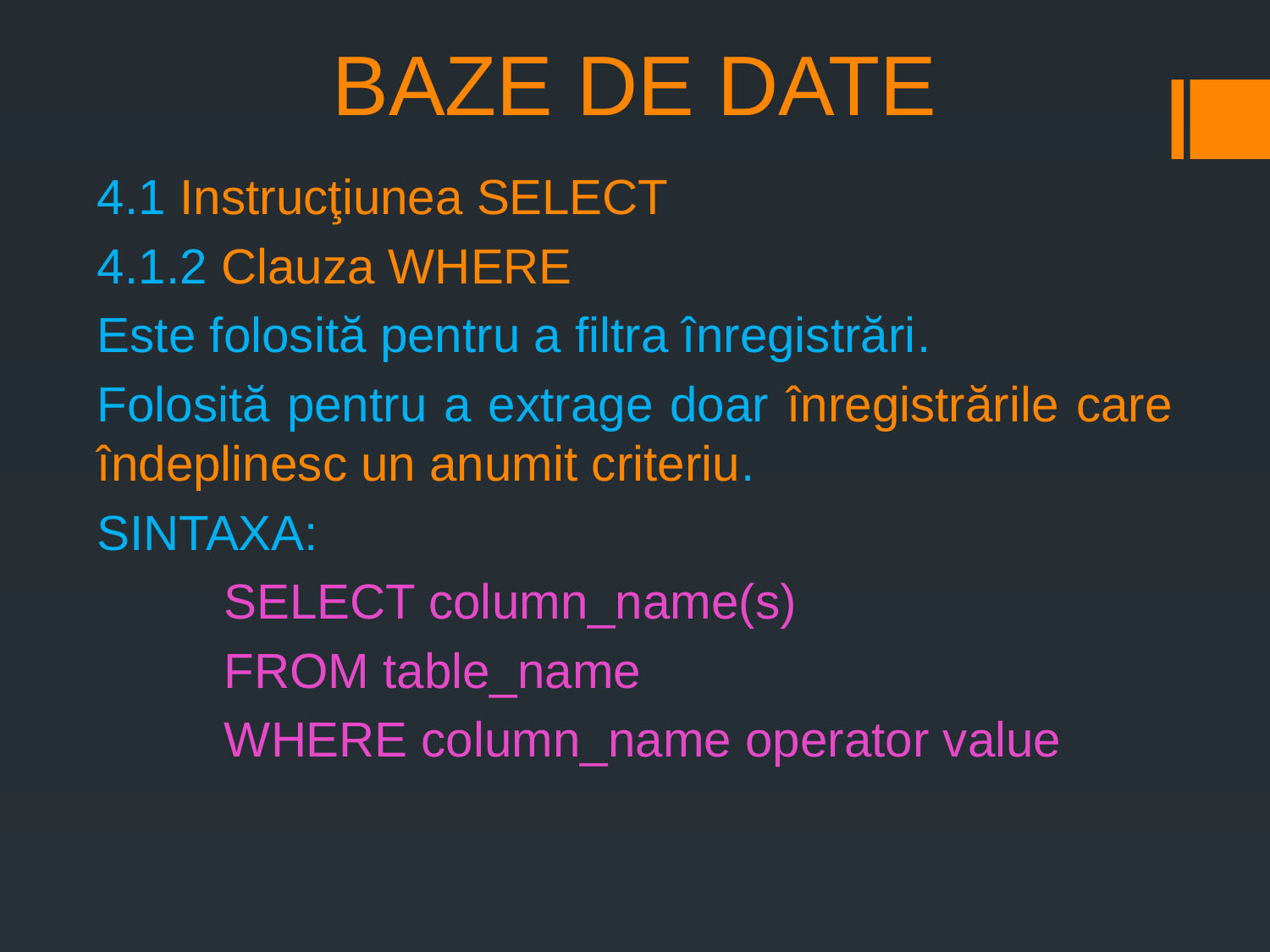

# BAZE DE DATE
4.1 Instrucţiunea SELECT
4.1.2 Clauza WHERE
Este folosită pentru a filtra înregistrări.
Folosită pentru a extrage doar înregistrările care îndeplinesc un anumit criteriu.
SINTAXA:
	SELECT column_name(s)
	FROM table_name
	WHERE column_name operator value